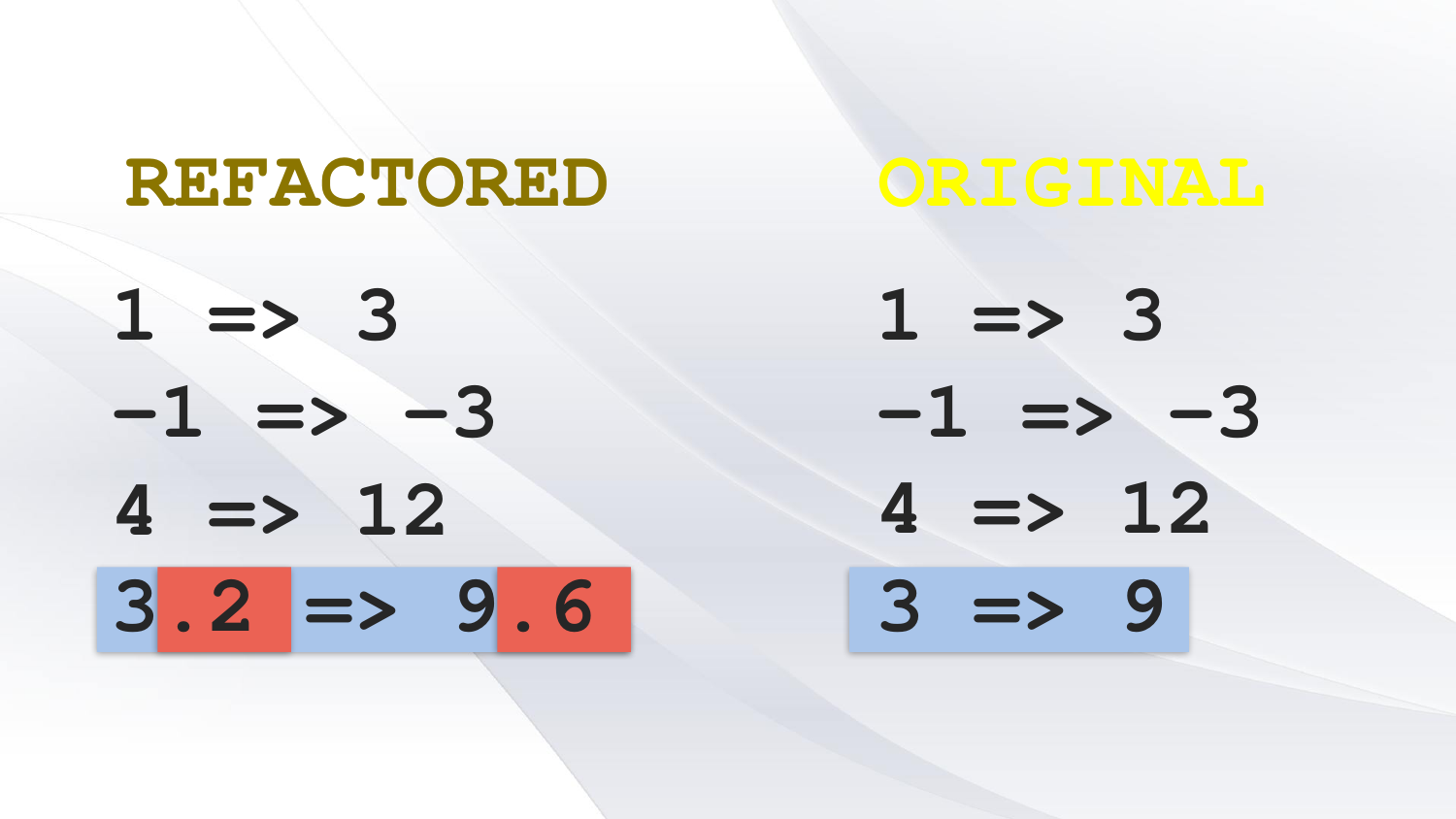

REFACTORED
Original
1 => 3
# 1 => 3
-1 => -3
-1 => -3
4 => 12
4 => 12
3.2 => 9.6
3 => 9